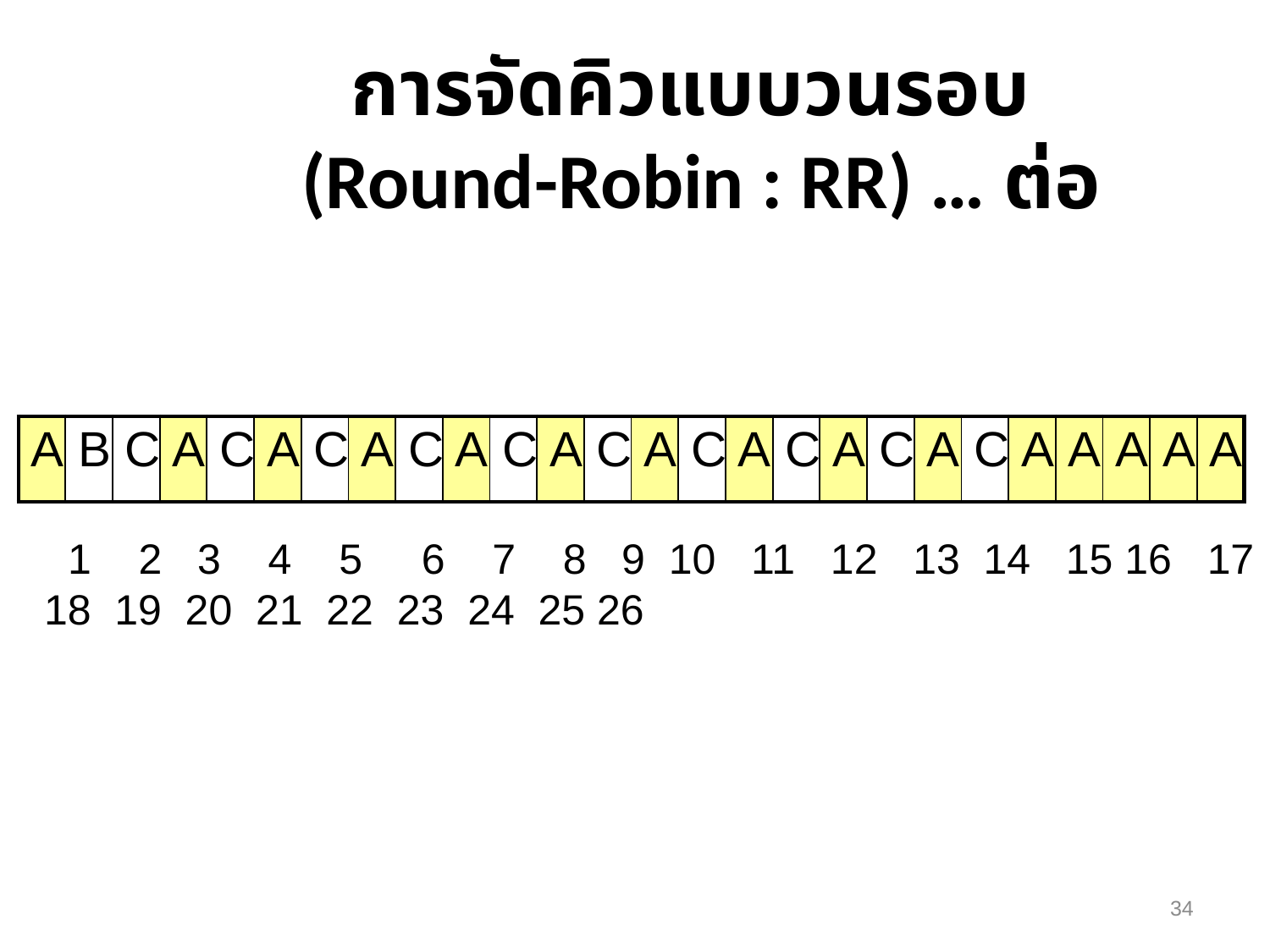

# การจัดคิวแบบวนรอบ (Round-Robin : RR) … ต่อ
| A | B | C | A | C | A | C | A | C | A | C | A | C | A | C | A | C | A | C | A | C | A | A | A | A | A |
| --- | --- | --- | --- | --- | --- | --- | --- | --- | --- | --- | --- | --- | --- | --- | --- | --- | --- | --- | --- | --- | --- | --- | --- | --- | --- |

   1    2   3    4    5     6    7    8   9  10   11   12   13  14   15 16   17  18  19  20  21  22  23  24  25 26
34